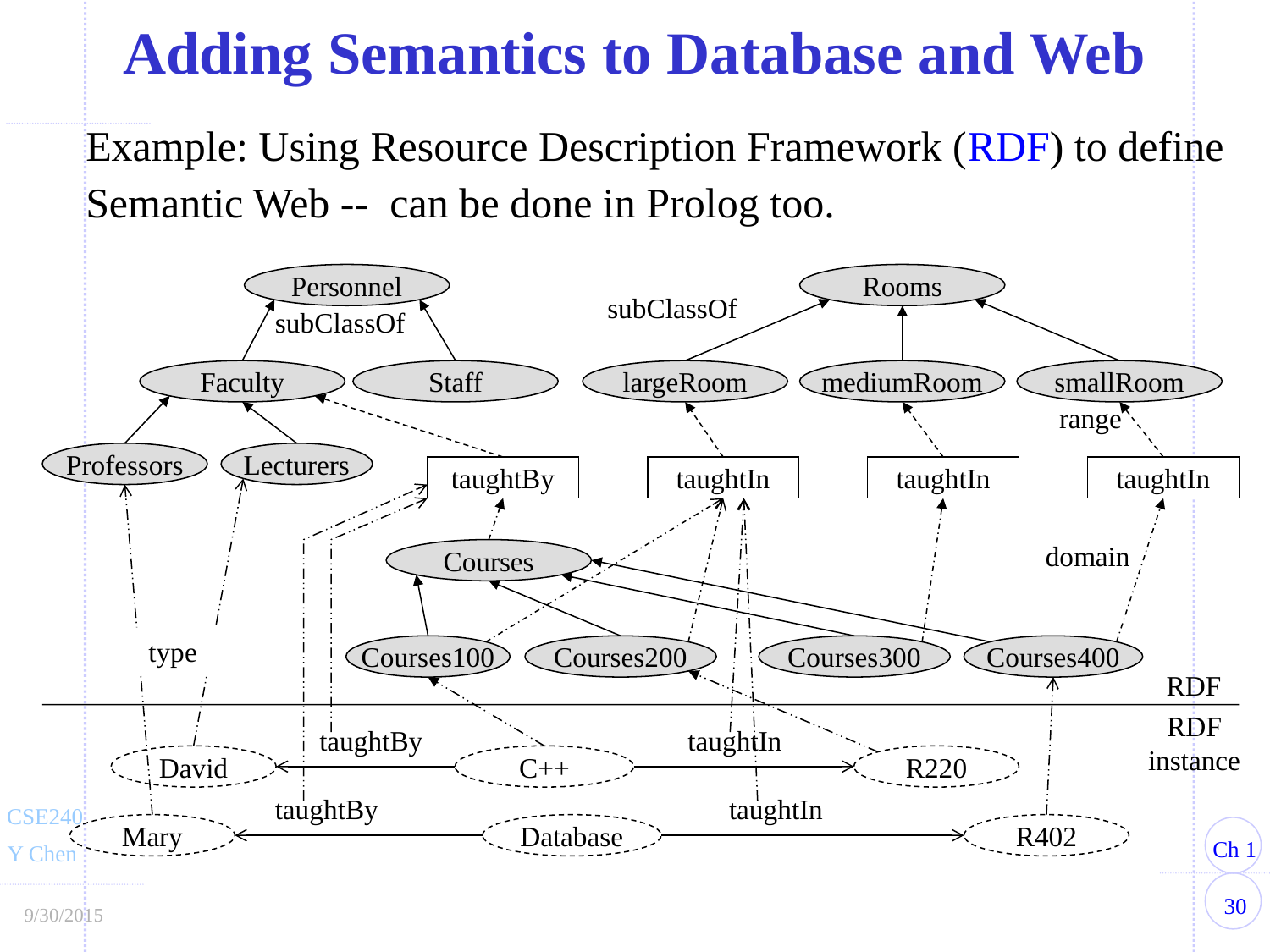

Adding Semantics to Database and Web

Example: Using Resource Description Framework (RDF) to define
Semantic Web --  can be done in Prolog too.
Personnel
Rooms
subClassOf
subClassOf
Faculty
Staff
largeRoom
mediumRoom
smallRoom
range
Professors
Lecturers
taughtBy
taughtIn
taughtIn
taughtIn

domain
Courses
type
Courses100
Courses200
Courses300
Courses400
RDF
RDF instance

taughtBy
taughtIn
David
C++
R220
taughtBy
taughtIn
Mary
Database
R402